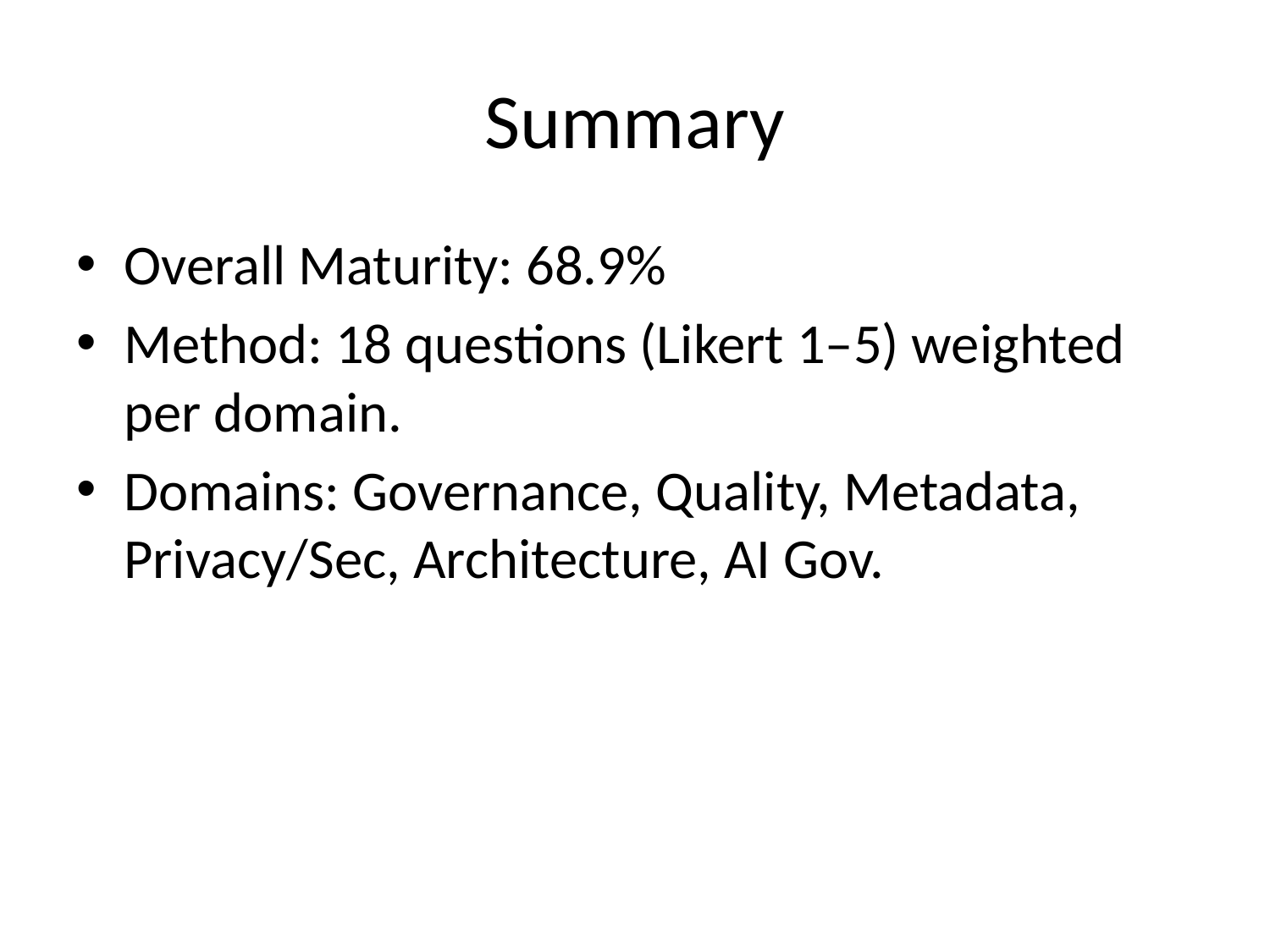

# Summary
Overall Maturity: 68.9%
Method: 18 questions (Likert 1–5) weighted per domain.
Domains: Governance, Quality, Metadata, Privacy/Sec, Architecture, AI Gov.